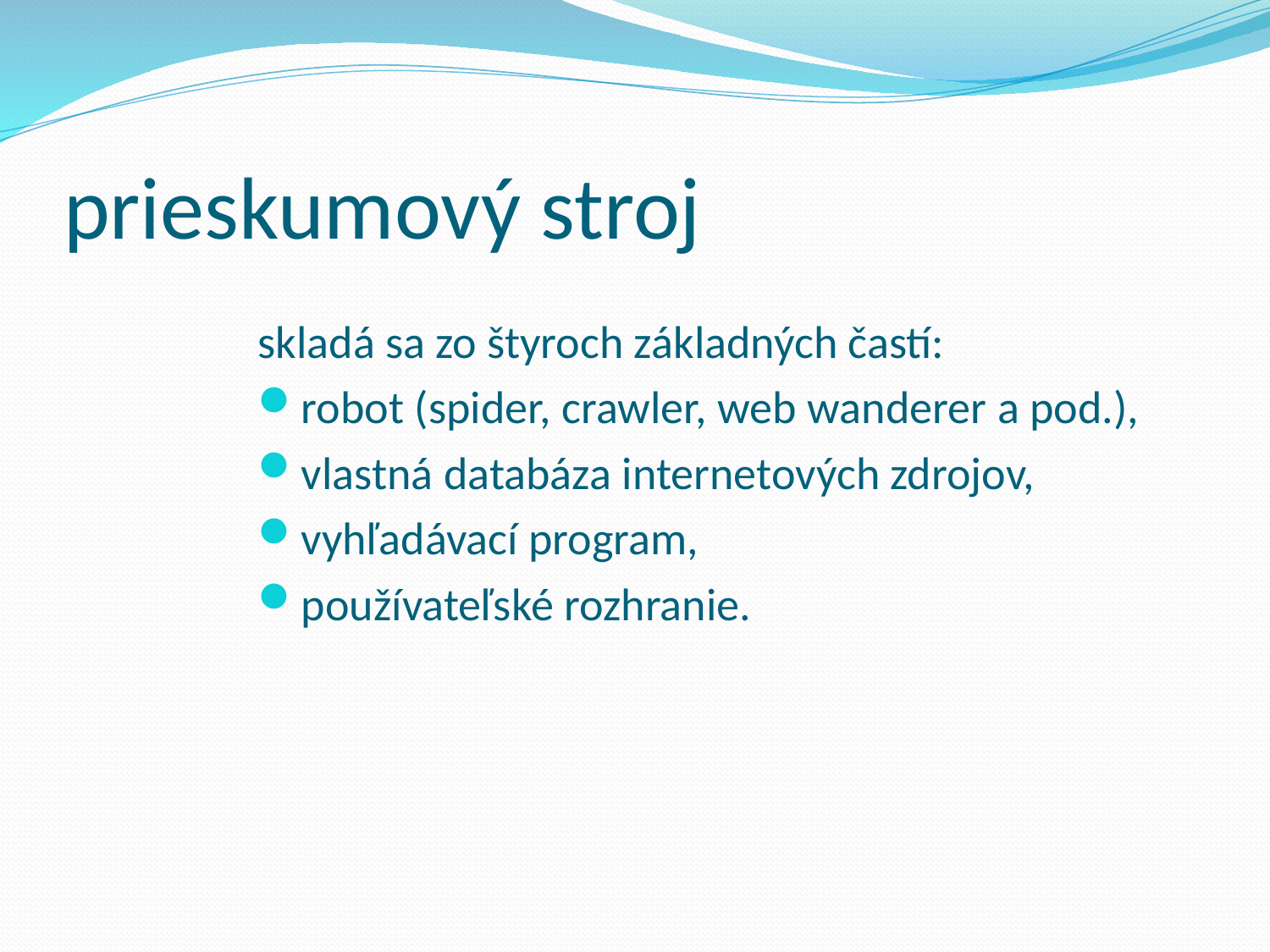

# prieskumový stroj
skladá sa zo štyroch základných častí:
robot (spider, crawler, web wanderer a pod.),
vlastná databáza internetových zdrojov,
vyhľadávací program,
používateľské rozhranie.